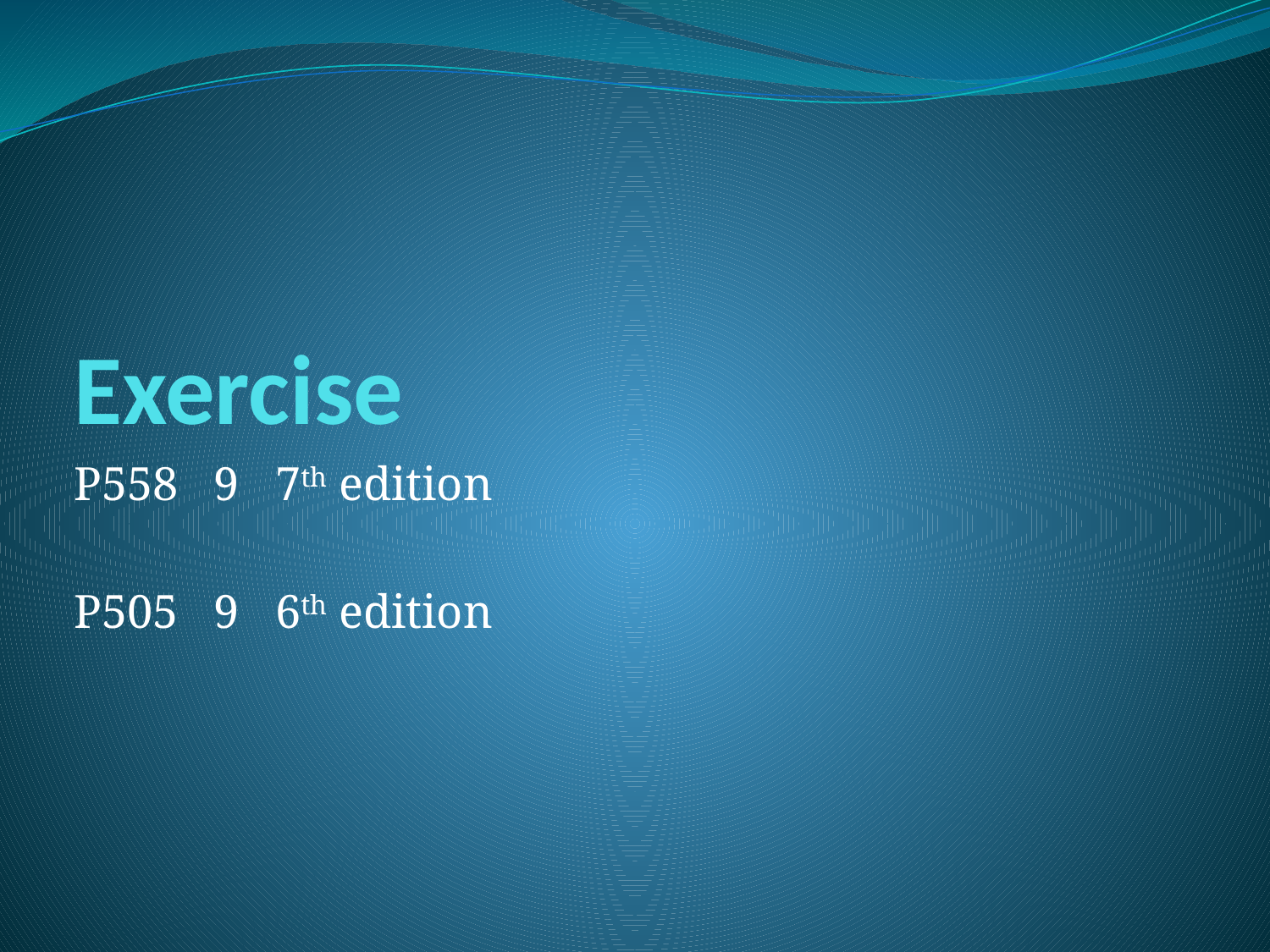

# Exercise
P558   9   7th edition

P505   9   6th edition